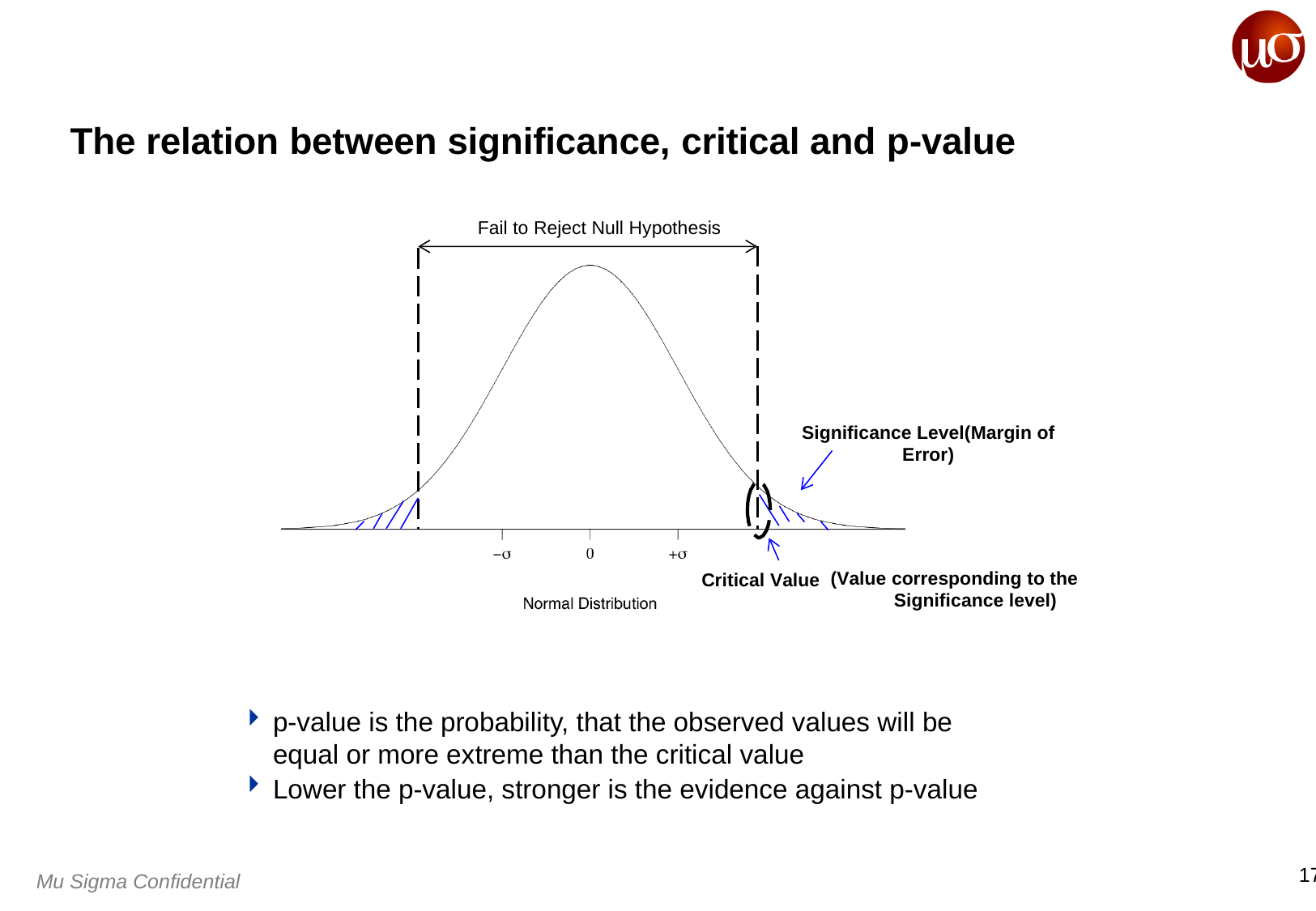

# The relation between significance, critical and p-value
Fail to Reject Null Hypothesis

Significance Level(Margin of Error)

(Value corresponding to the Significance level)
Critical Value
p-value is the probability, that the observed values will be equal or more extreme than the critical value
Lower the p-value, stronger is the evidence against p-value